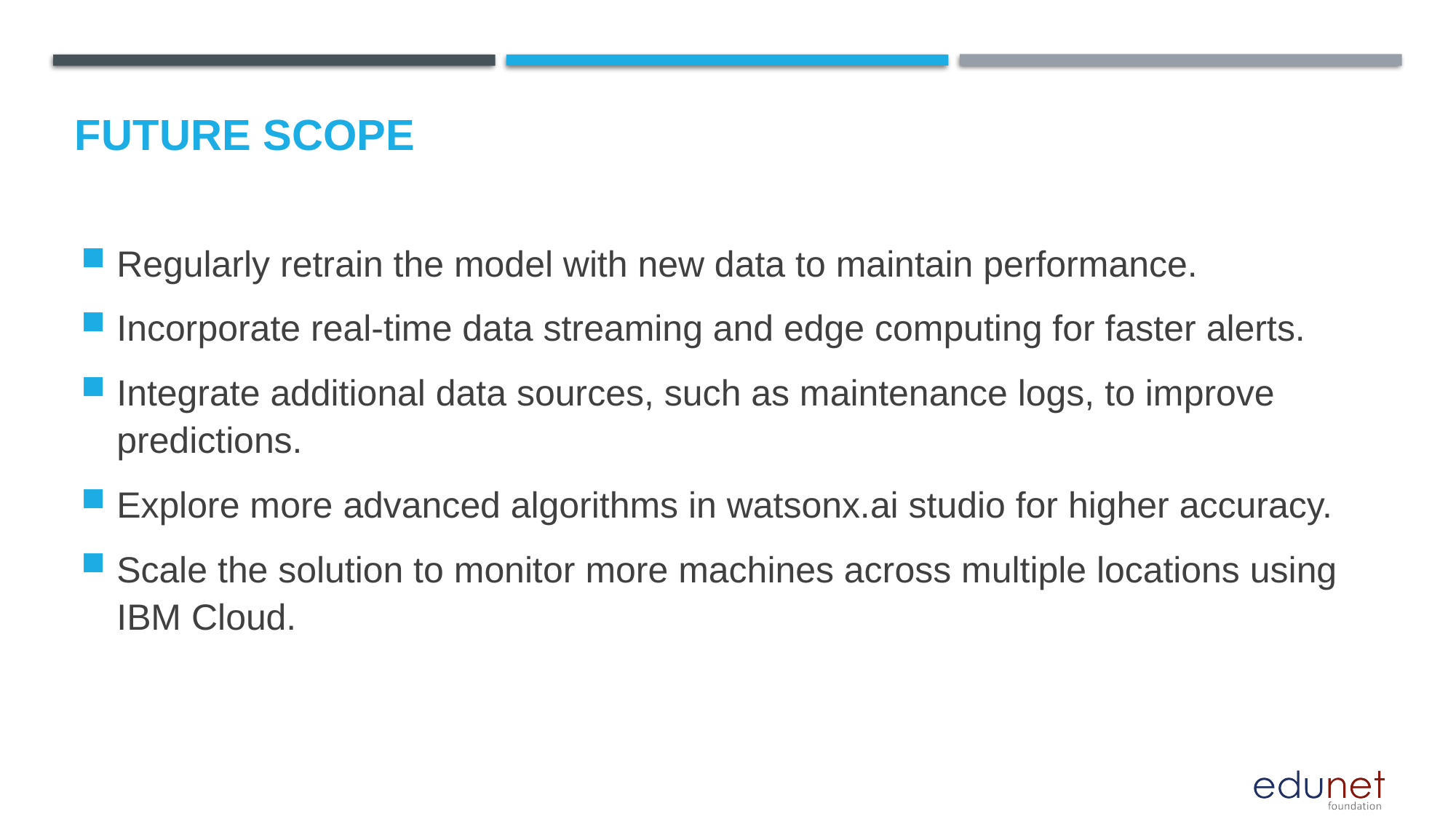

Future scope

Regularly retrain the model with new data to maintain performance.
Incorporate real-time data streaming and edge computing for faster alerts.
Integrate additional data sources, such as maintenance logs, to improve predictions.
Explore more advanced algorithms in watsonx.ai studio for higher accuracy.
Scale the solution to monitor more machines across multiple locations using IBM Cloud.